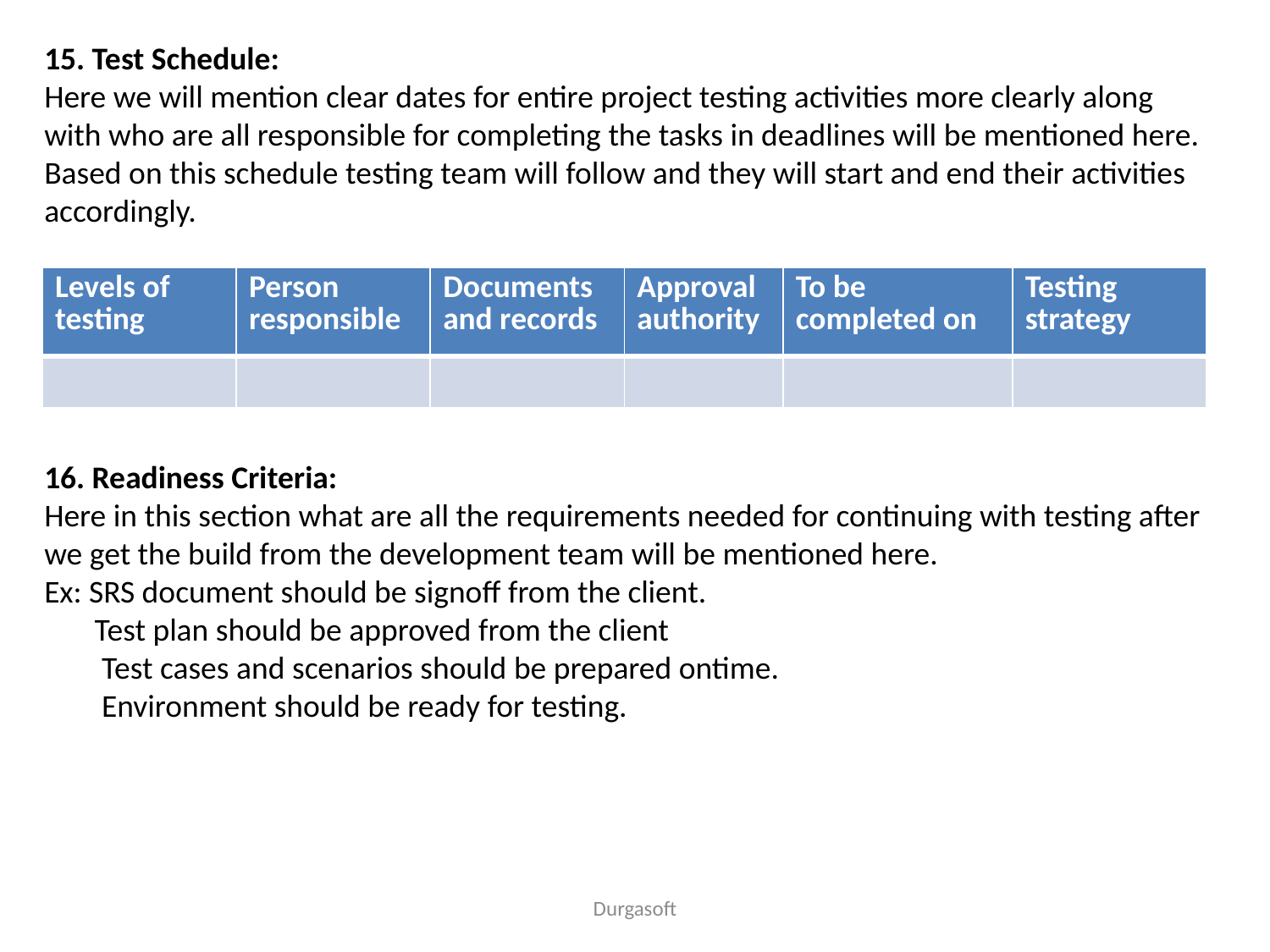

15. Test Schedule:
Here we will mention clear dates for entire project testing activities more clearly along with who are all responsible for completing the tasks in deadlines will be mentioned here. Based on this schedule testing team will follow and they will start and end their activities accordingly.

16. Readiness Criteria:
Here in this section what are all the requirements needed for continuing with testing after we get the build from the development team will be mentioned here.
Ex: SRS document should be signoff from the client.
       Test plan should be approved from the client
        Test cases and scenarios should be prepared ontime.
        Environment should be ready for testing.
| Levels of testing | Person responsible | Documents and records | Approval authority | To be completed on | Testing strategy |
| --- | --- | --- | --- | --- | --- |
|  |  |  |  |  |  |
Durgasoft